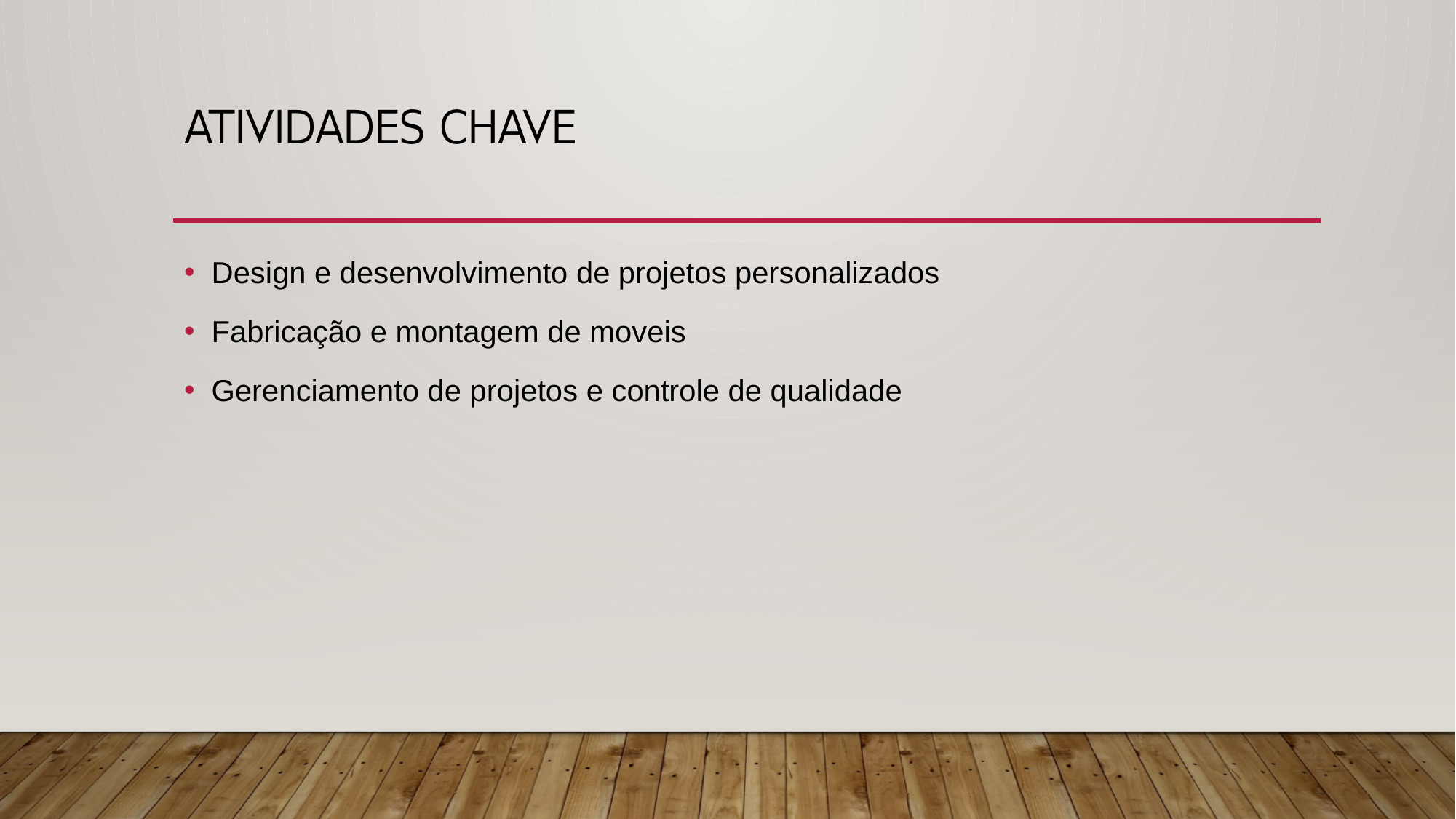

# ATIVIDADES CHAVE
Design e desenvolvimento de projetos personalizados
Fabricação e montagem de moveis
Gerenciamento de projetos e controle de qualidade